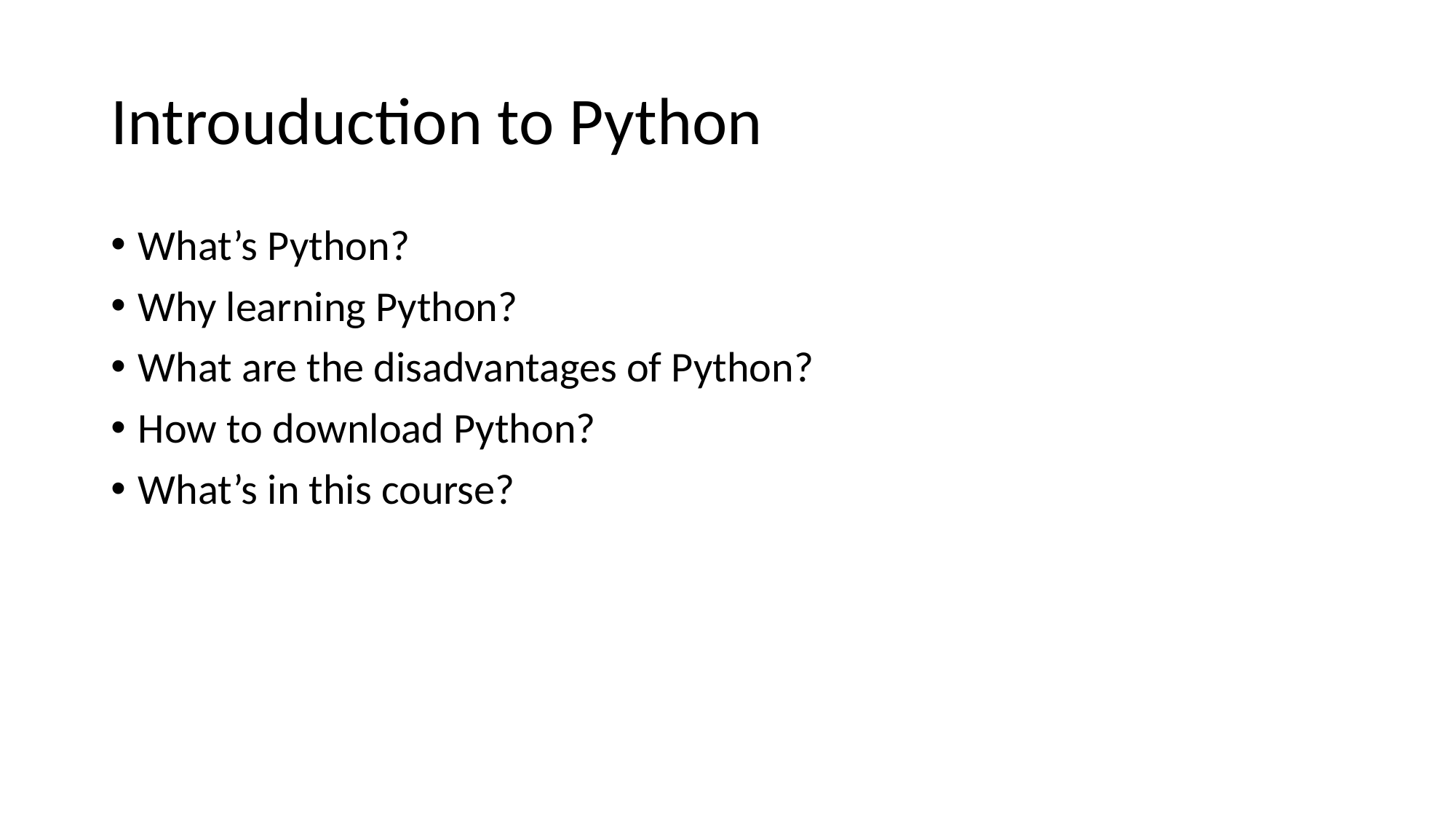

# Introuduction to Python
What’s Python?
Why learning Python?
What are the disadvantages of Python?
How to download Python?
What’s in this course?